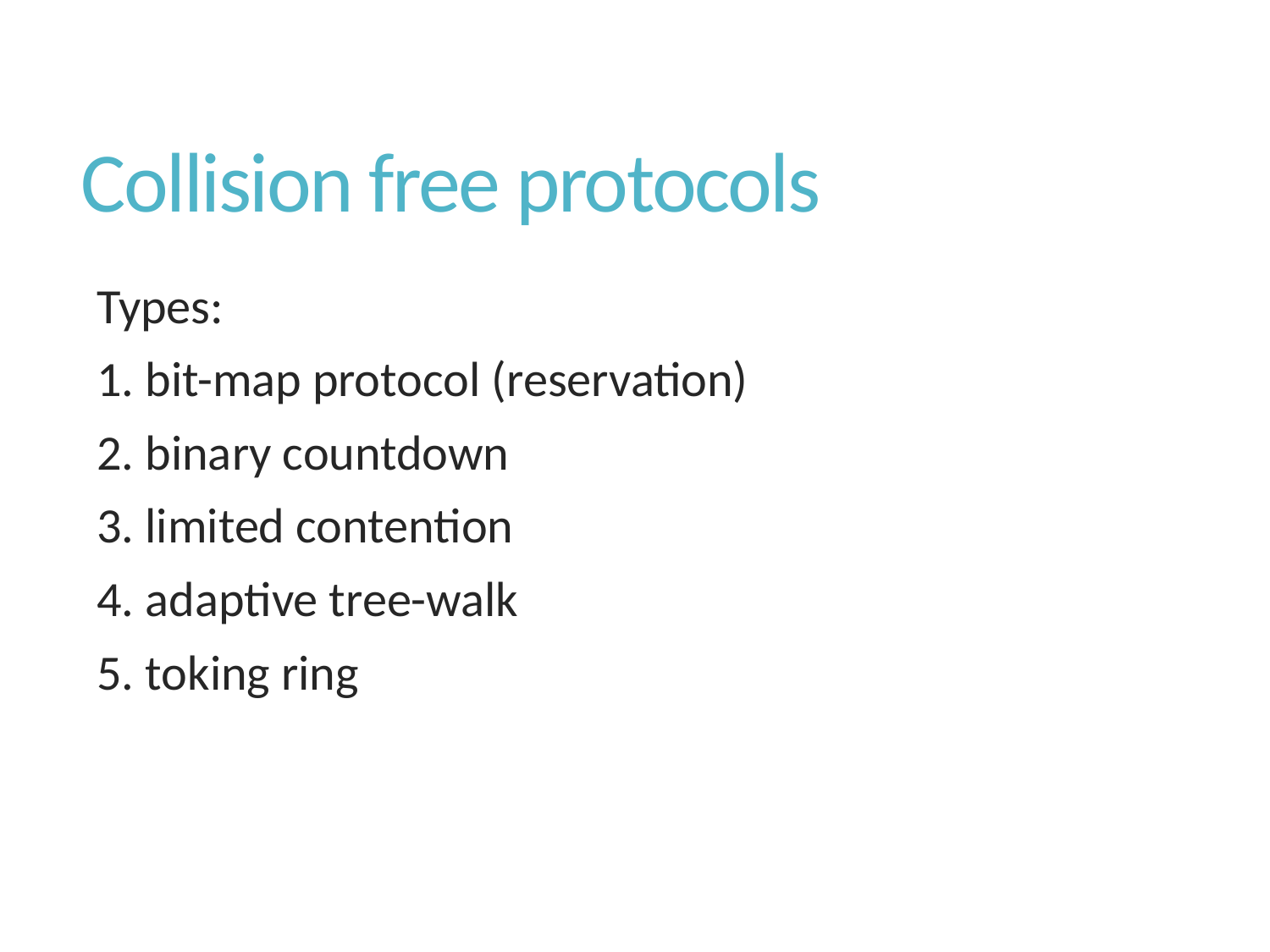

# Collision free protocols
Types:
1. bit-map protocol (reservation)
2. binary countdown
3. limited contention
4. adaptive tree-walk
5. toking ring